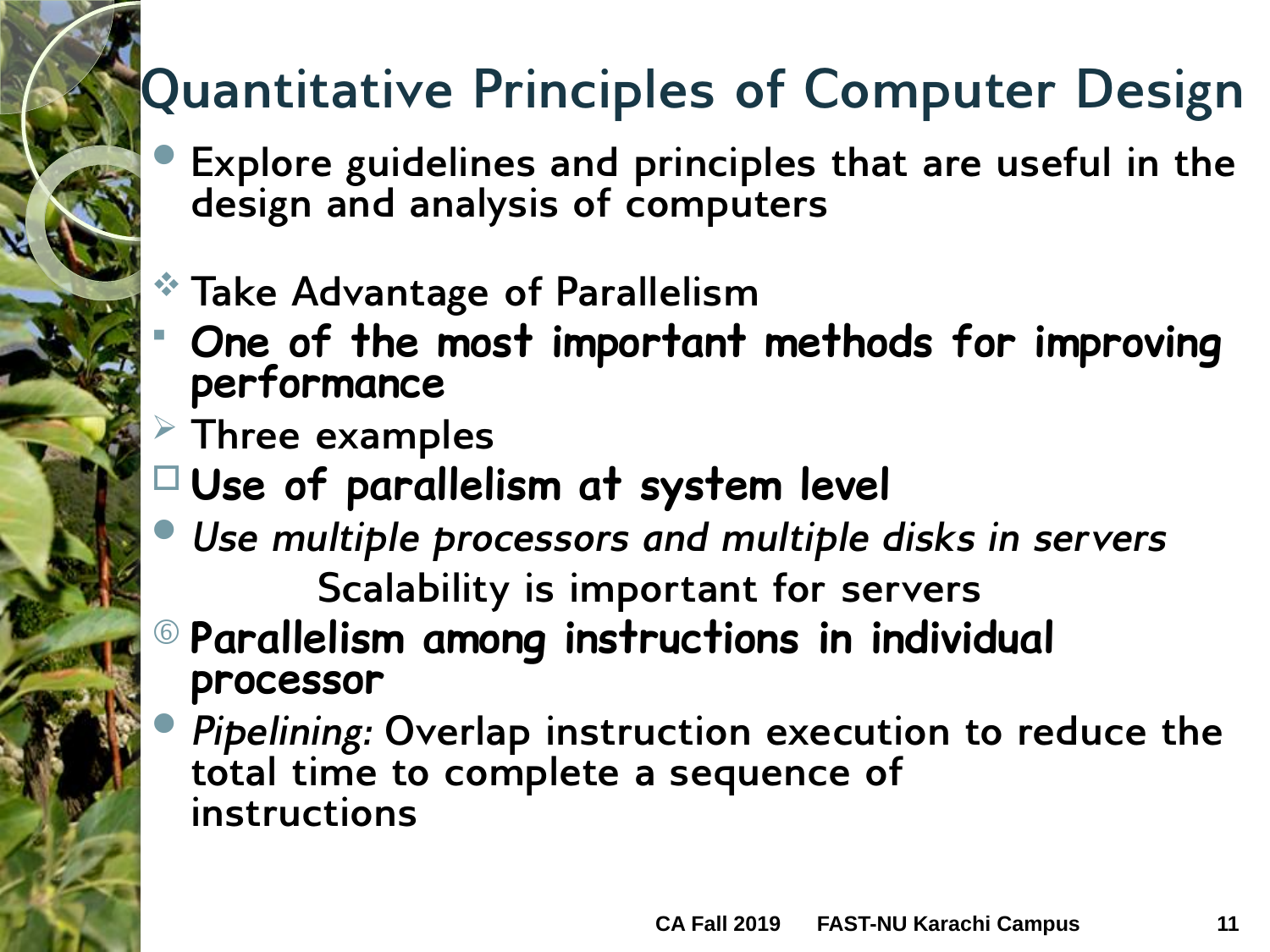

# Quantitative Principles of Computer Design
Explore guidelines and principles that are useful in the design and analysis of computers

Take Advantage of Parallelism
One of the most important methods for improving performance
Three examples
Use of parallelism at system level
Use multiple processors and multiple disks in servers
		Scalability is important for servers
Parallelism among instructions in individual processor
Pipelining: Overlap instruction execution to reduce the total time to complete a sequence of 		instructions
CA Fall 2019
11
FAST-NU Karachi Campus